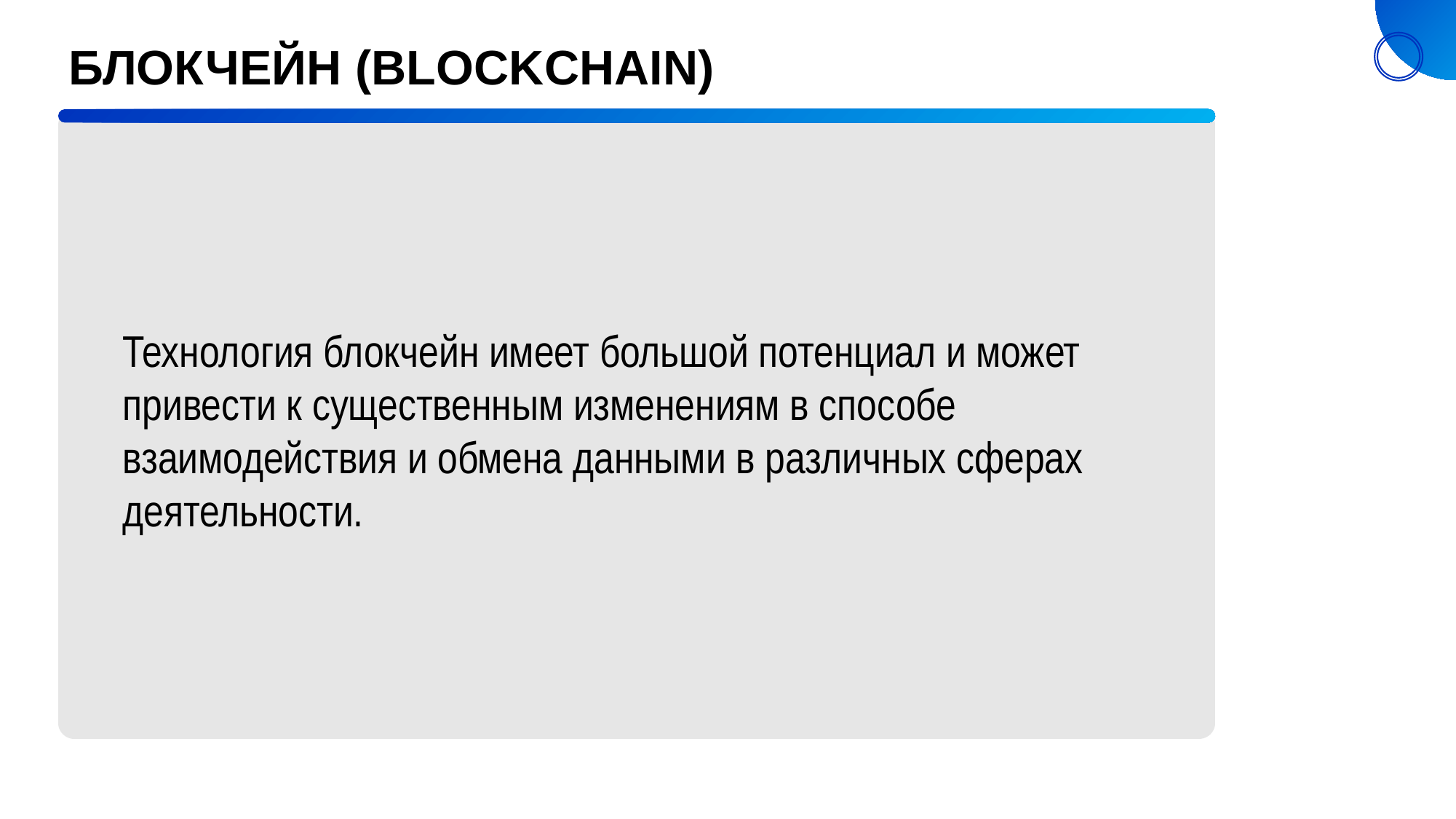

БЛОКЧЕЙН (BLOCKCHAIN)

Технология блокчейн имеет большой потенциал и может привести к существенным изменениям в способе взаимодействия и обмена данными в различных сферах деятельности.